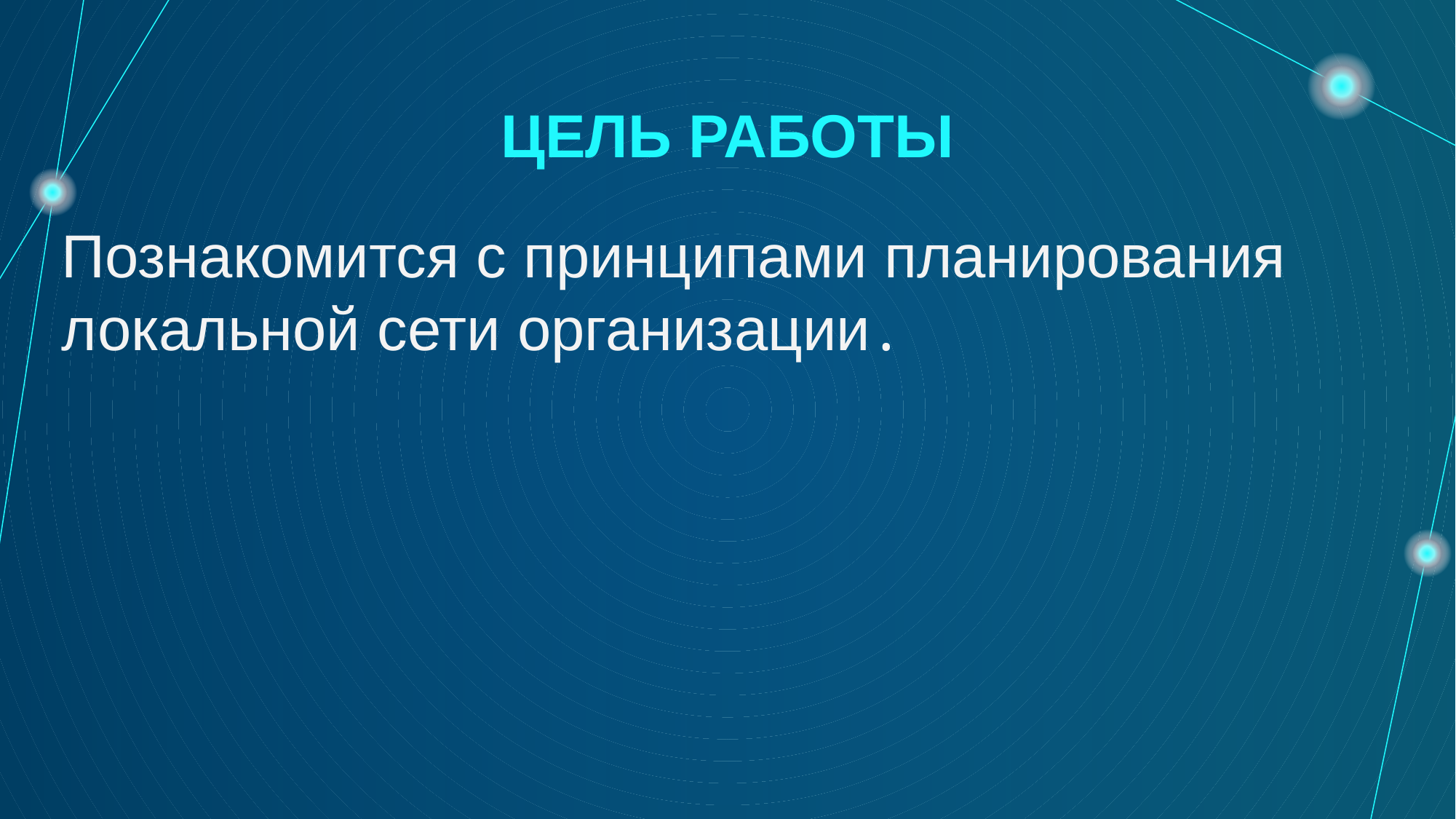

# ЦЕЛЬ РАБОТЫ
Познакомится с принципами планирования локальной сети организации․